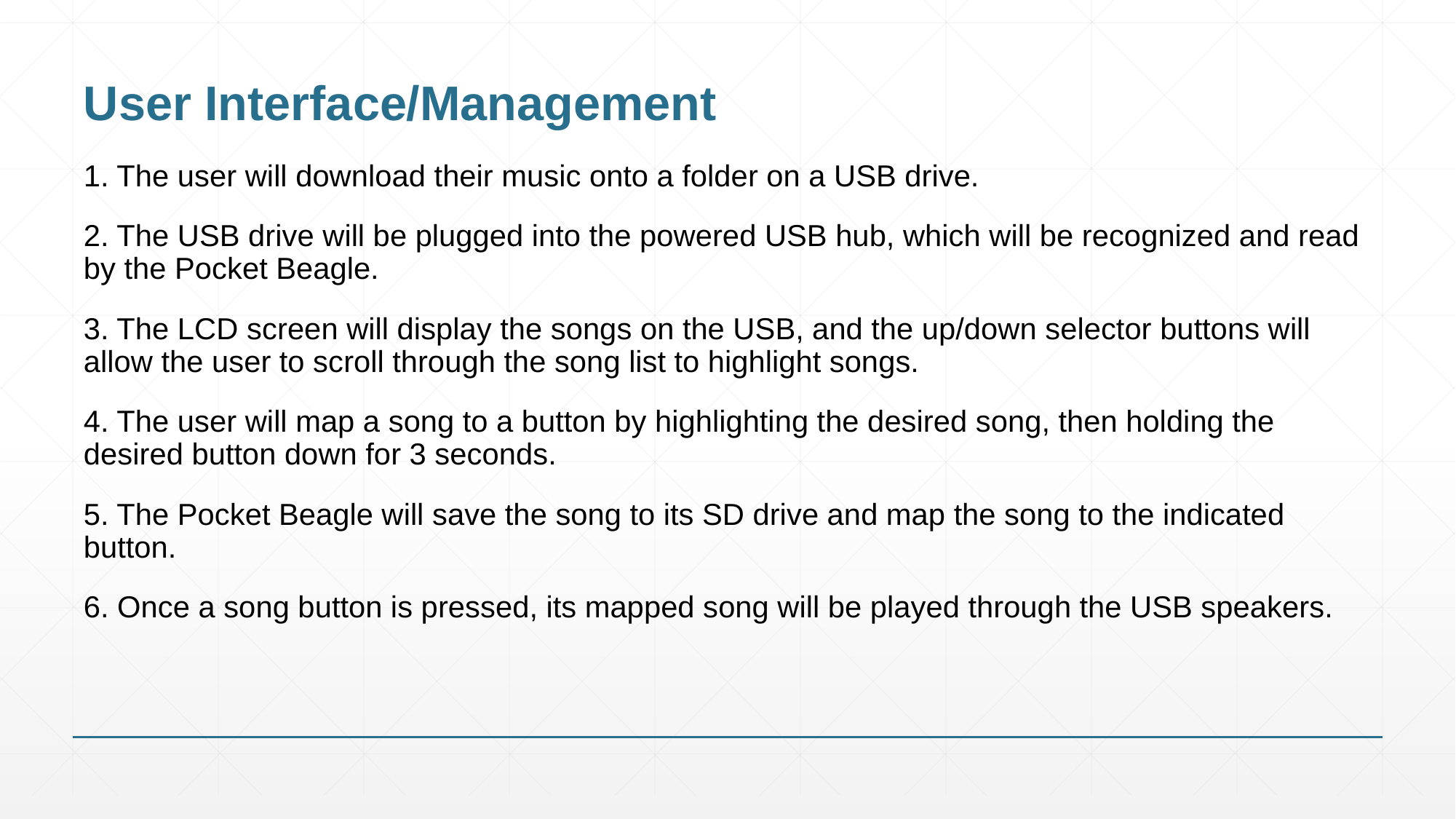

# User Interface/Management
1. The user will download their music onto a folder on a USB drive.
2. The USB drive will be plugged into the powered USB hub, which will be recognized and read by the Pocket Beagle.
3. The LCD screen will display the songs on the USB, and the up/down selector buttons will allow the user to scroll through the song list to highlight songs.
4. The user will map a song to a button by highlighting the desired song, then holding the desired button down for 3 seconds.
5. The Pocket Beagle will save the song to its SD drive and map the song to the indicated button.
6. Once a song button is pressed, its mapped song will be played through the USB speakers.